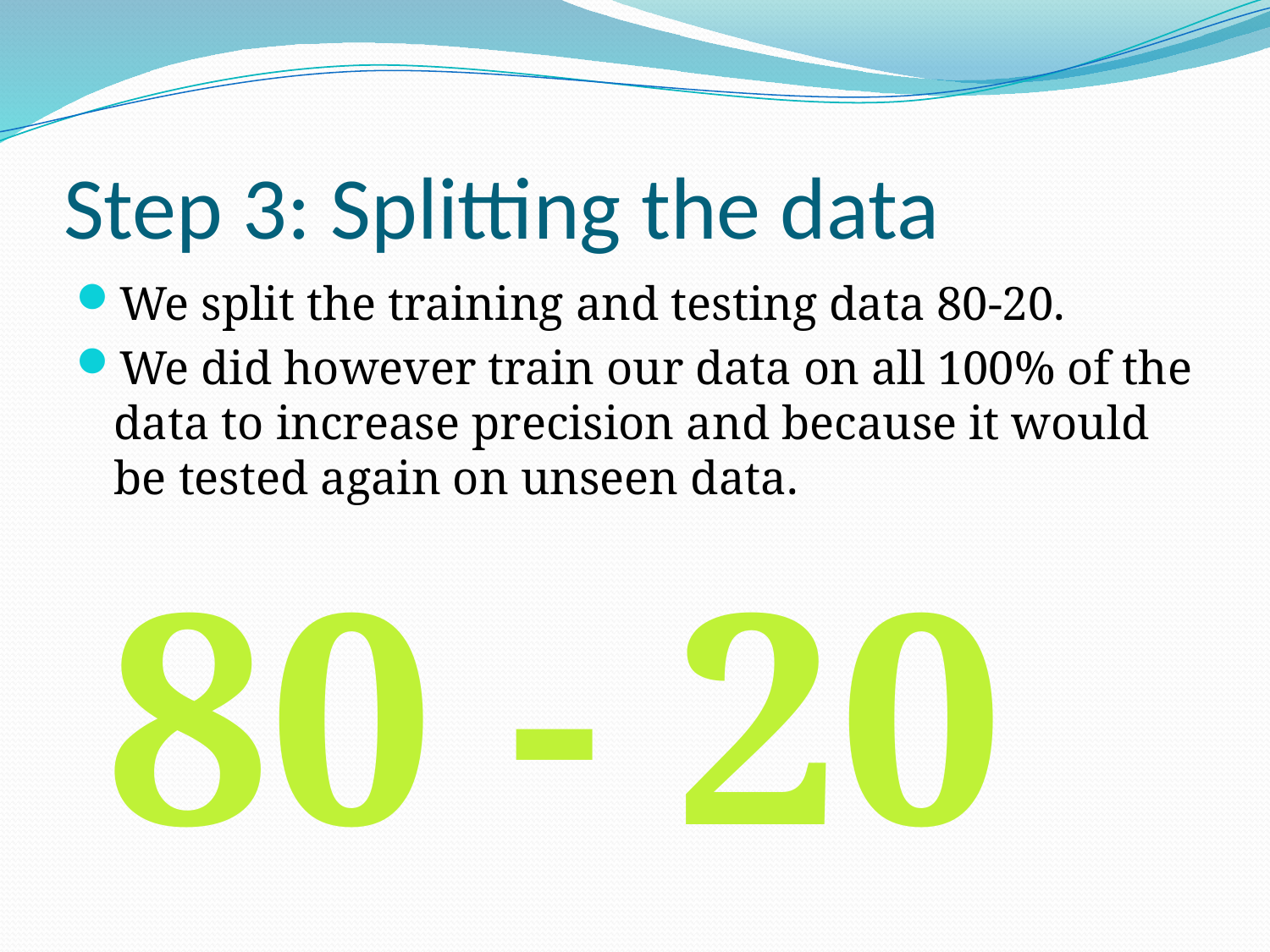

# Step 3: Splitting the data
We split the training and testing data 80-20.
We did however train our data on all 100% of the data to increase precision and because it would be tested again on unseen data.
80 - 20